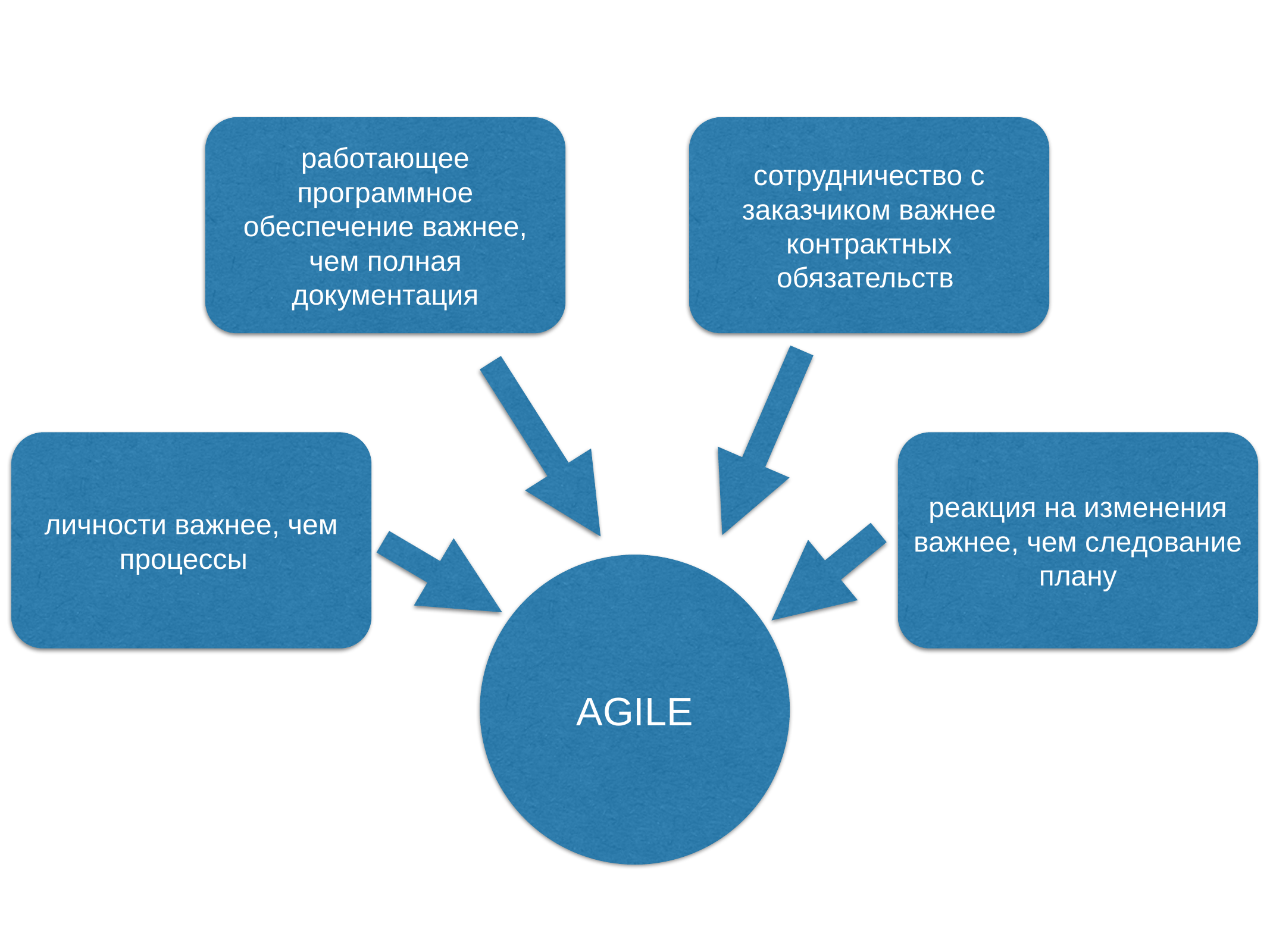

работающее программное обеспечение важнее, чем полная документация
сотрудничество с заказчиком важнее контрактных обязательств

личности важнее, чем процессы
реакция на изменения важнее, чем следование плану

AGILE